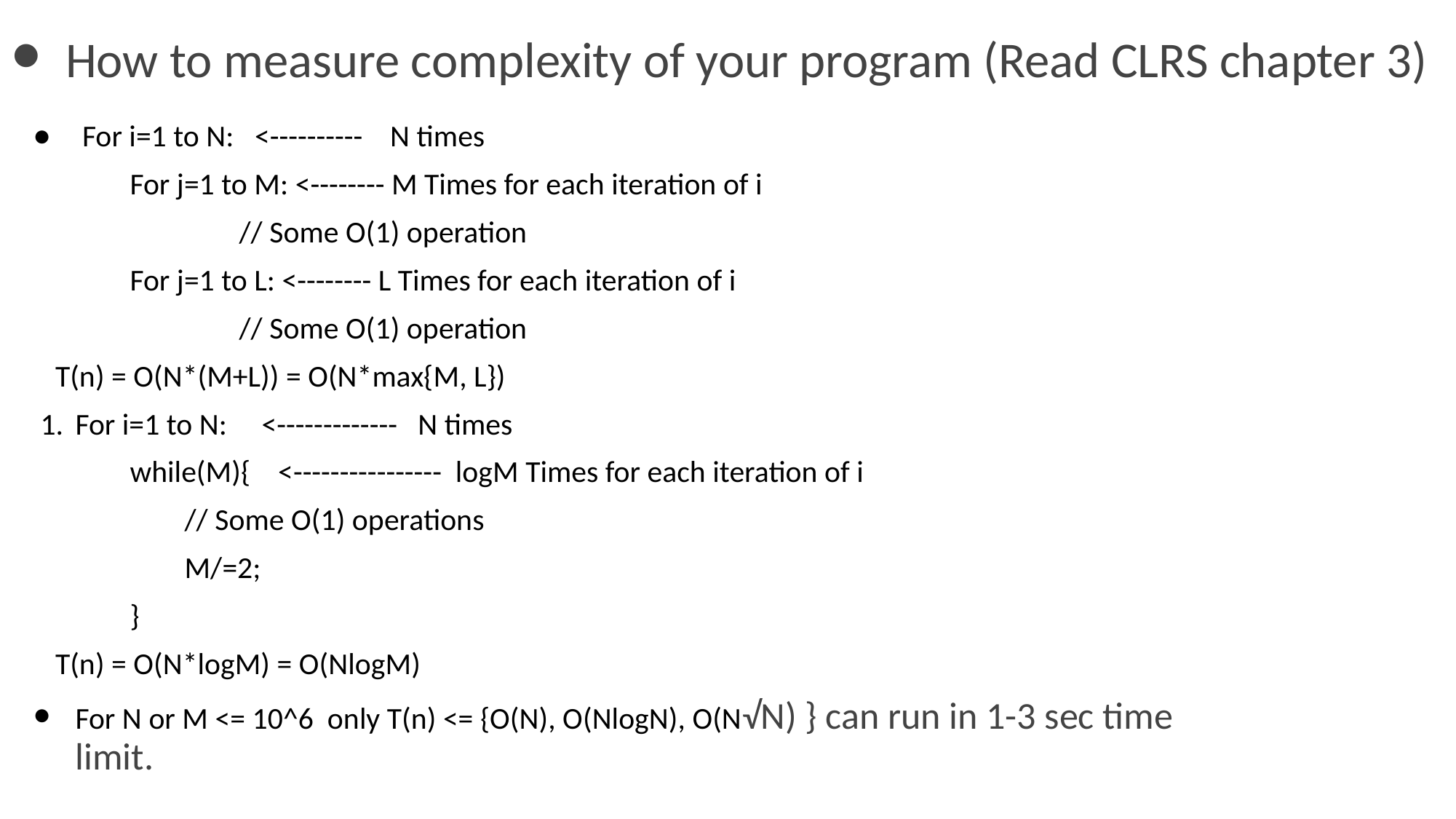

# How to measure complexity of your program (Read CLRS chapter 3)
 For i=1 to N:   <----------    N times
For j=1 to M: <-------- M Times for each iteration of i
	// Some O(1) operation
For j=1 to L: <-------- L Times for each iteration of i
	// Some O(1) operation
     T(n) = O(N*(M+L)) = O(N*max{M, L})
For i=1 to N:     <-------------   N times
while(M){    <----------------  logM Times for each iteration of i
	// Some O(1) operations
	M/=2;
}
     T(n) = O(N*logM) = O(NlogM)
For N or M <= 10^6  only T(n) <= {O(N), O(NlogN), O(N√N) } can run in 1-3 sec time limit.